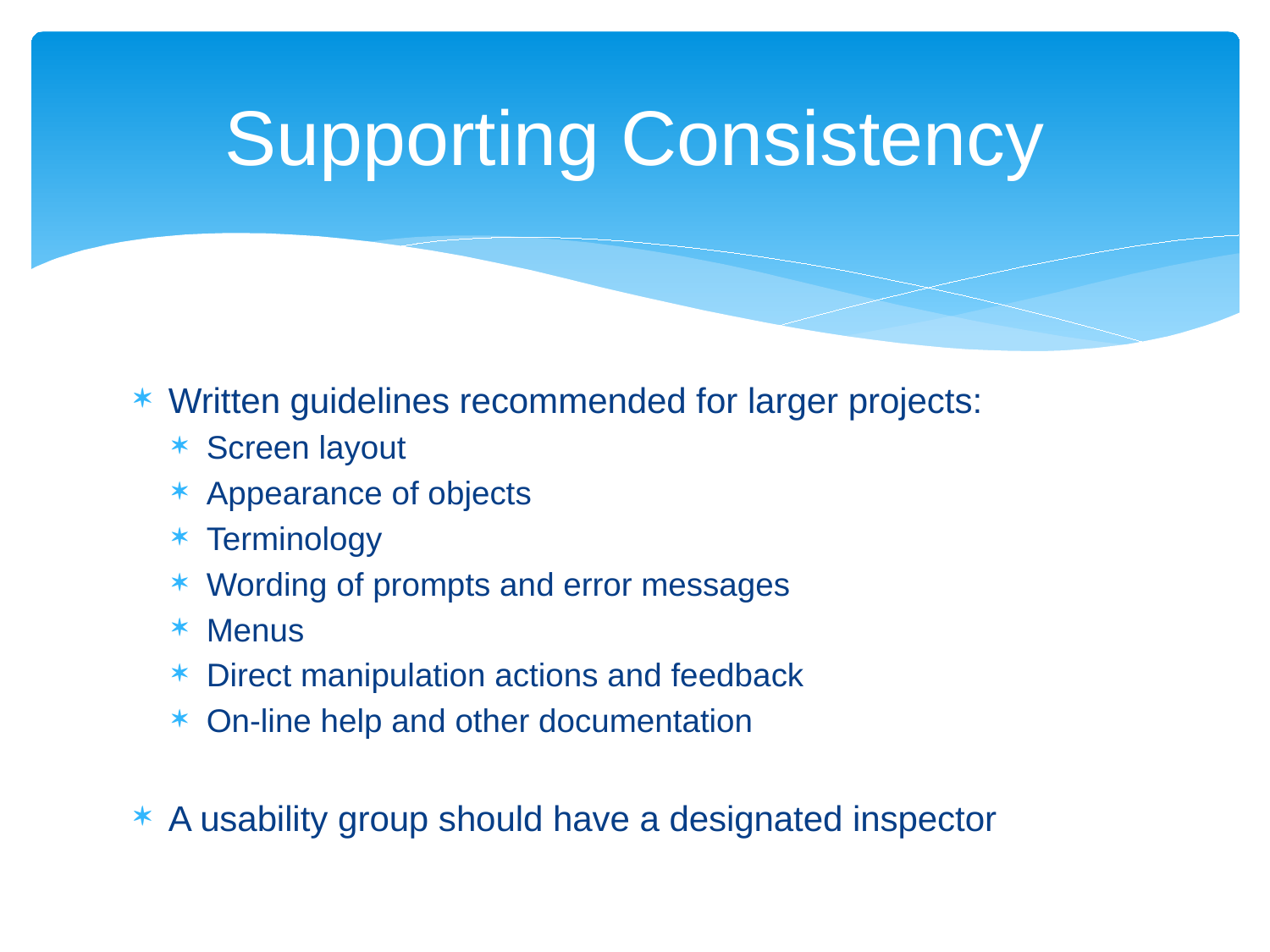

# Supporting Consistency
Written guidelines recommended for larger projects:
Screen layout
Appearance of objects
Terminology
Wording of prompts and error messages
Menus
Direct manipulation actions and feedback
On-line help and other documentation

A usability group should have a designated inspector